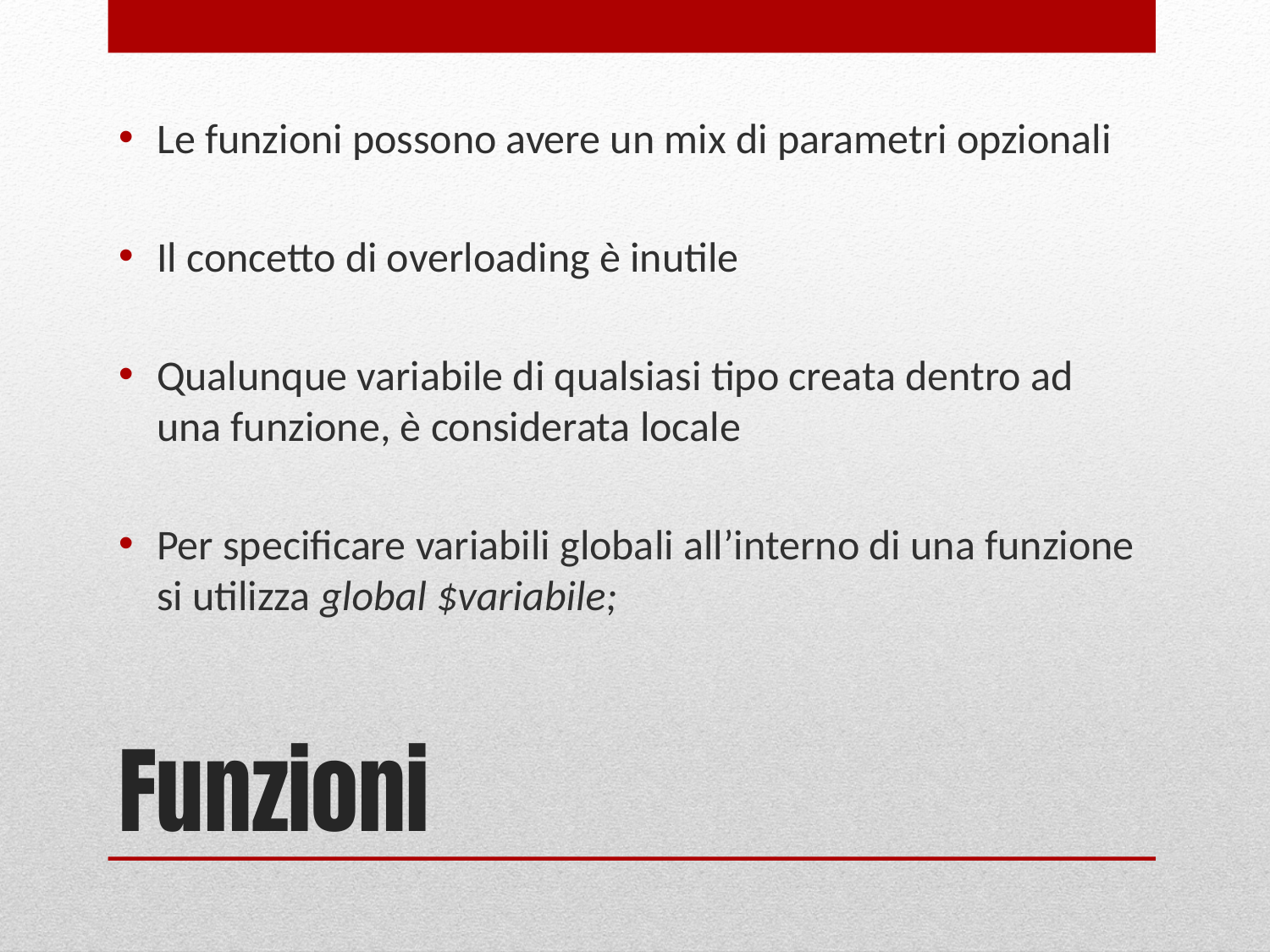

Le funzioni possono avere un mix di parametri opzionali

Il concetto di overloading è inutile

Qualunque variabile di qualsiasi tipo creata dentro ad una funzione, è considerata locale

Per specificare variabili globali all’interno di una funzione si utilizza global $variabile;
# Funzioni